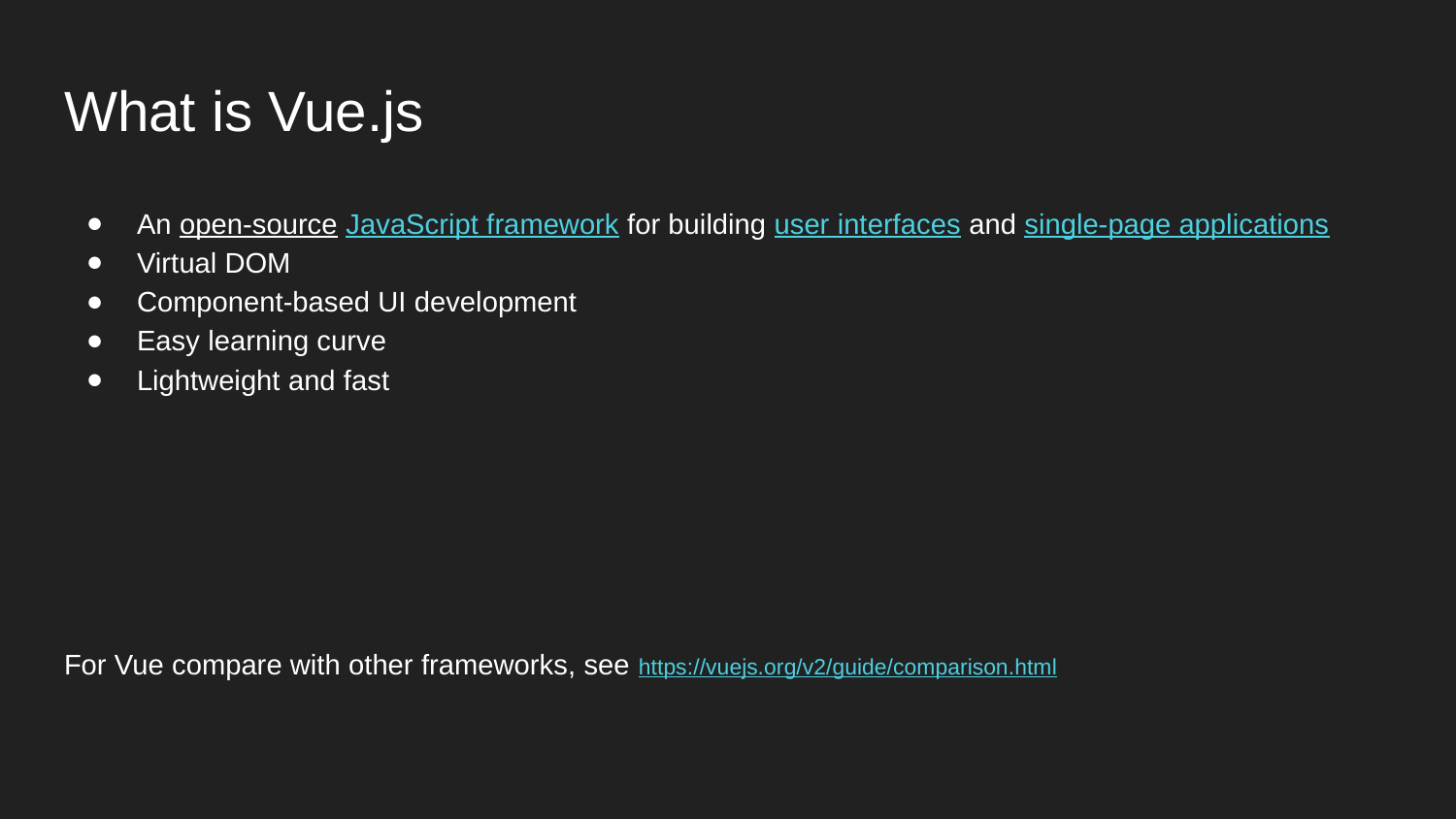

# What is Vue.js
An open-source JavaScript framework for building user interfaces and single-page applications
Virtual DOM
Component-based UI development
Easy learning curve
Lightweight and fast

For Vue compare with other frameworks, see https://vuejs.org/v2/guide/comparison.html